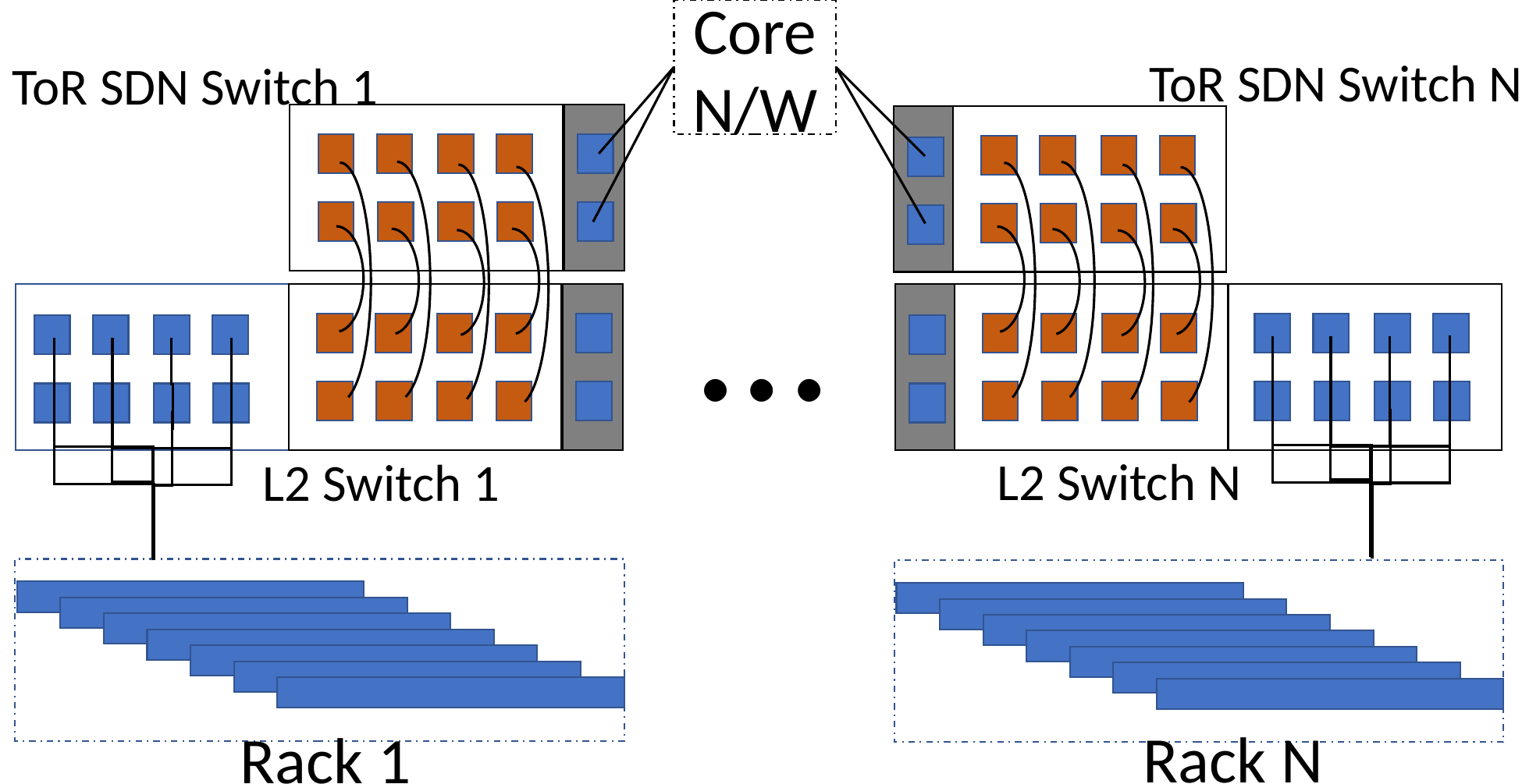

Core
N/W
ToR SDN Switch N
ToR SDN Switch 1

…

L2 Switch N
L2 Switch 1

Rack N
Rack 1